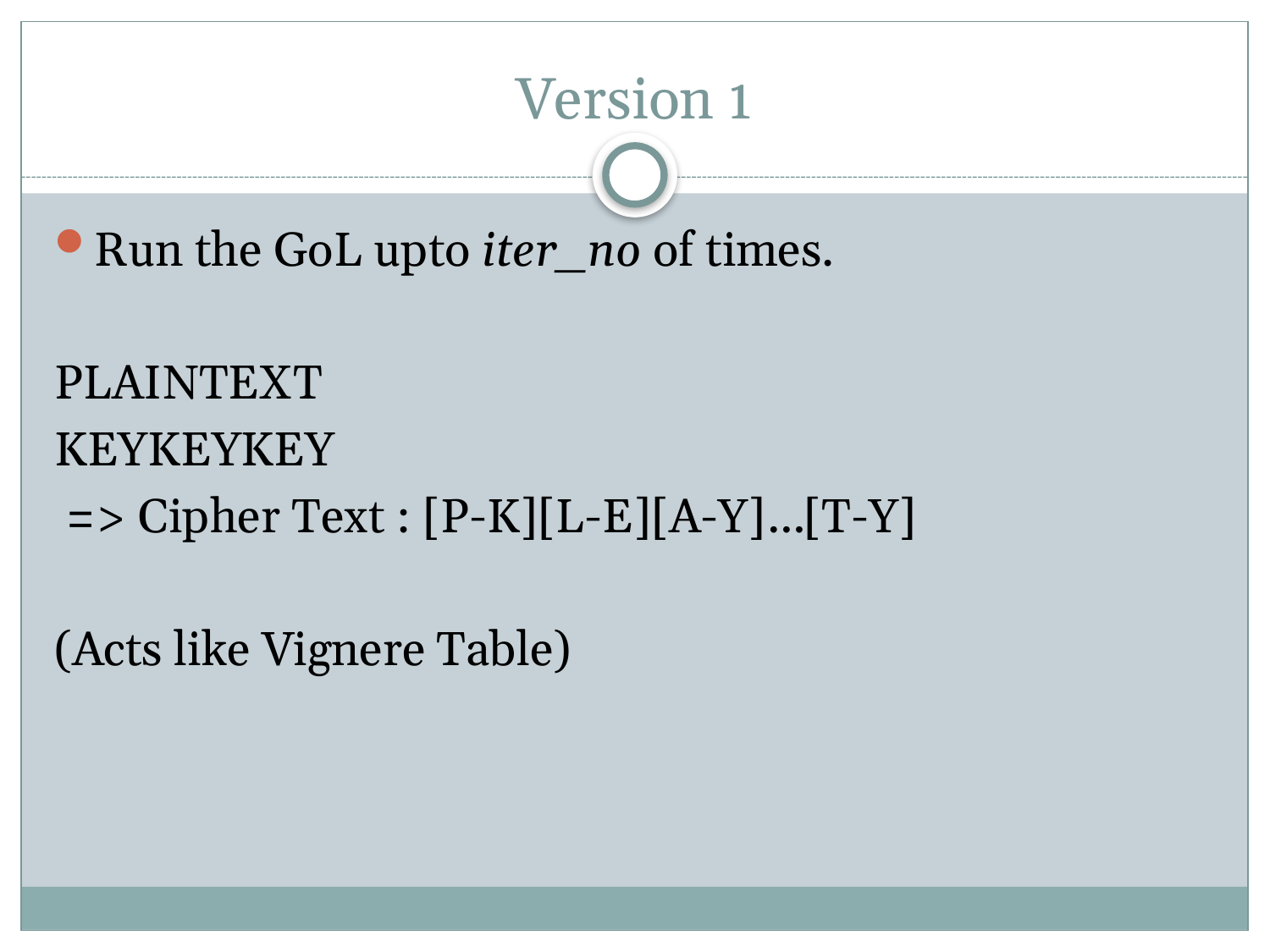

# Version 1
Run the GoL upto iter_no of times.

PLAINTEXT
KEYKEYKEY
 => Cipher Text : [P-K][L-E][A-Y]…[T-Y]

(Acts like Vignere Table)